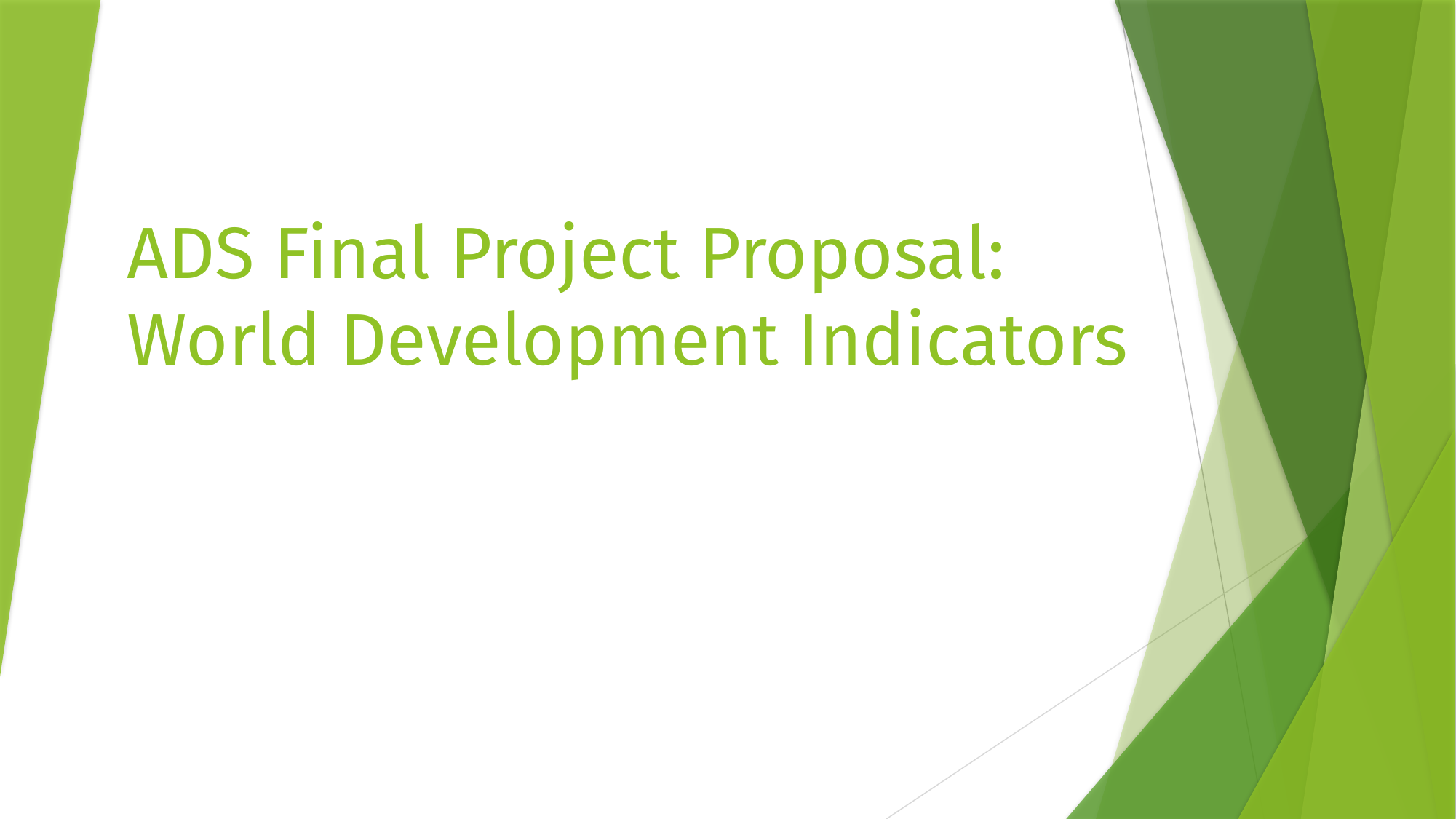

# ADS Final Project Proposal: World Development Indicators